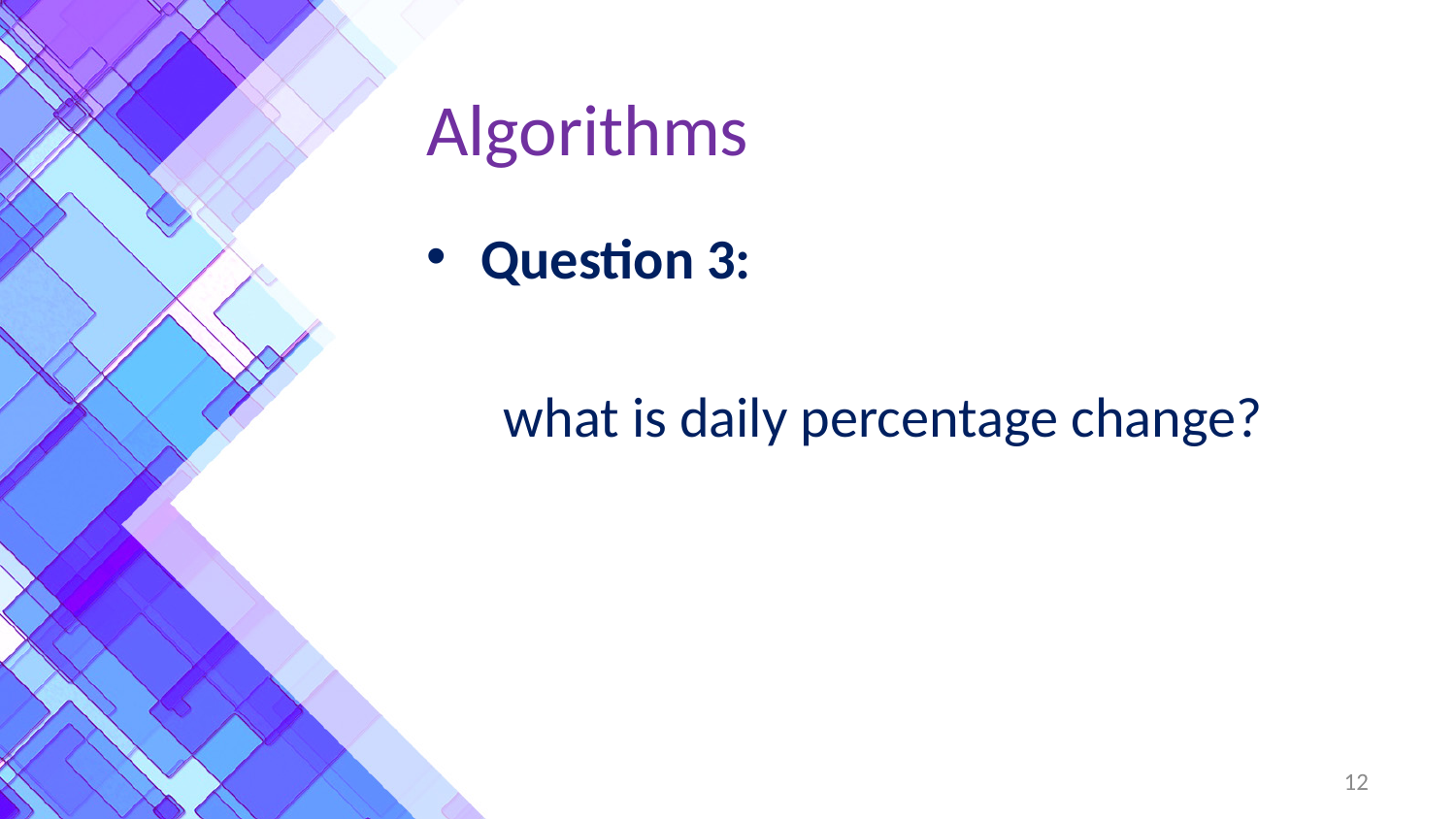

# Algorithms
Question 3:

      what is daily percentage change?
12